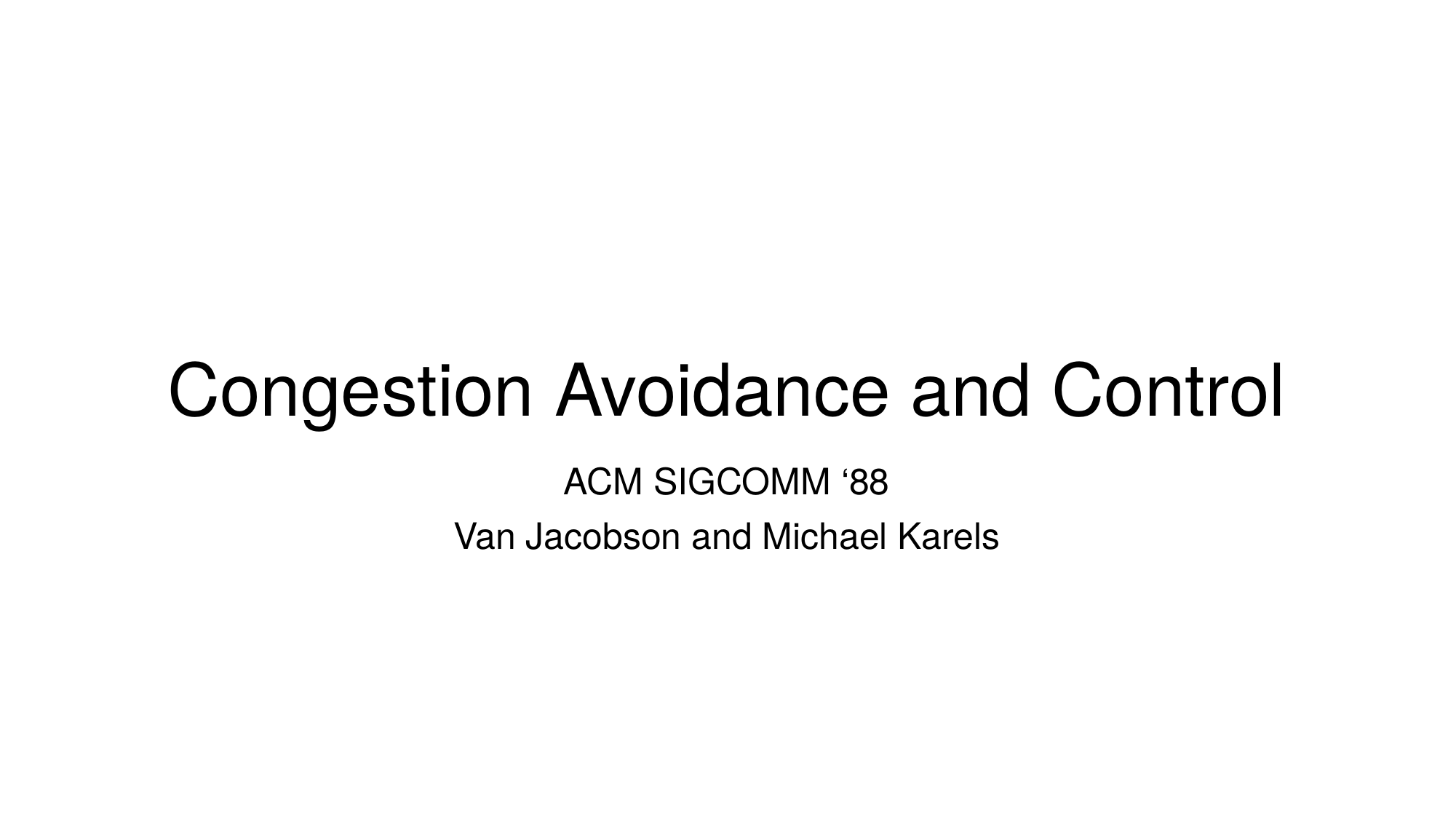

# Congestion Avoidance and Control
ACM SIGCOMM ‘88
Van Jacobson and Michael Karels